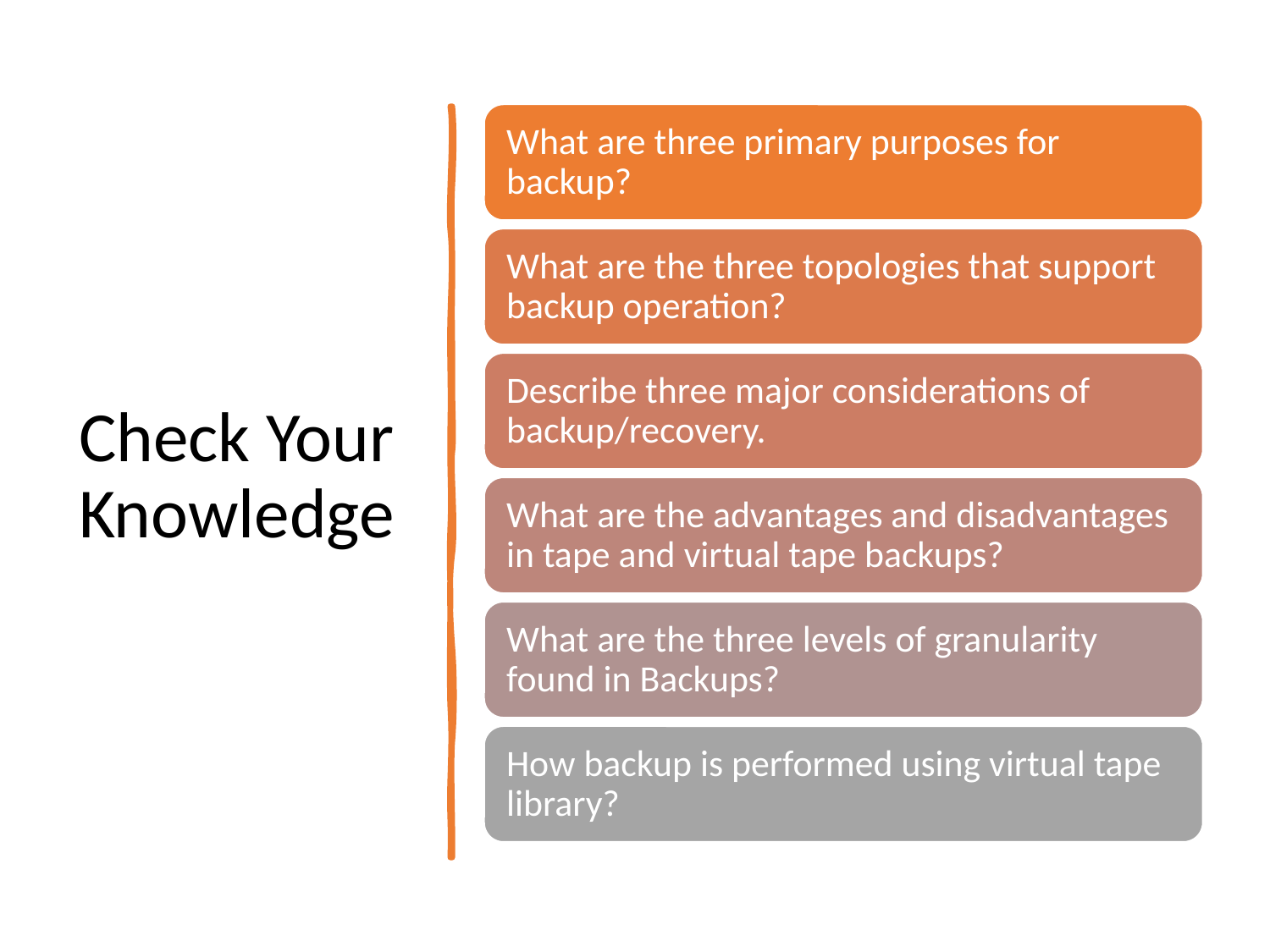

What are three primary purposes for backup?
What are the three topologies that support backup operation?
Describe three major considerations of backup/recovery.
What are the advantages and disadvantages in tape and virtual tape backups?
What are the three levels of granularity found in Backups?
How backup is performed using virtual tape library?
# Check Your Knowledge